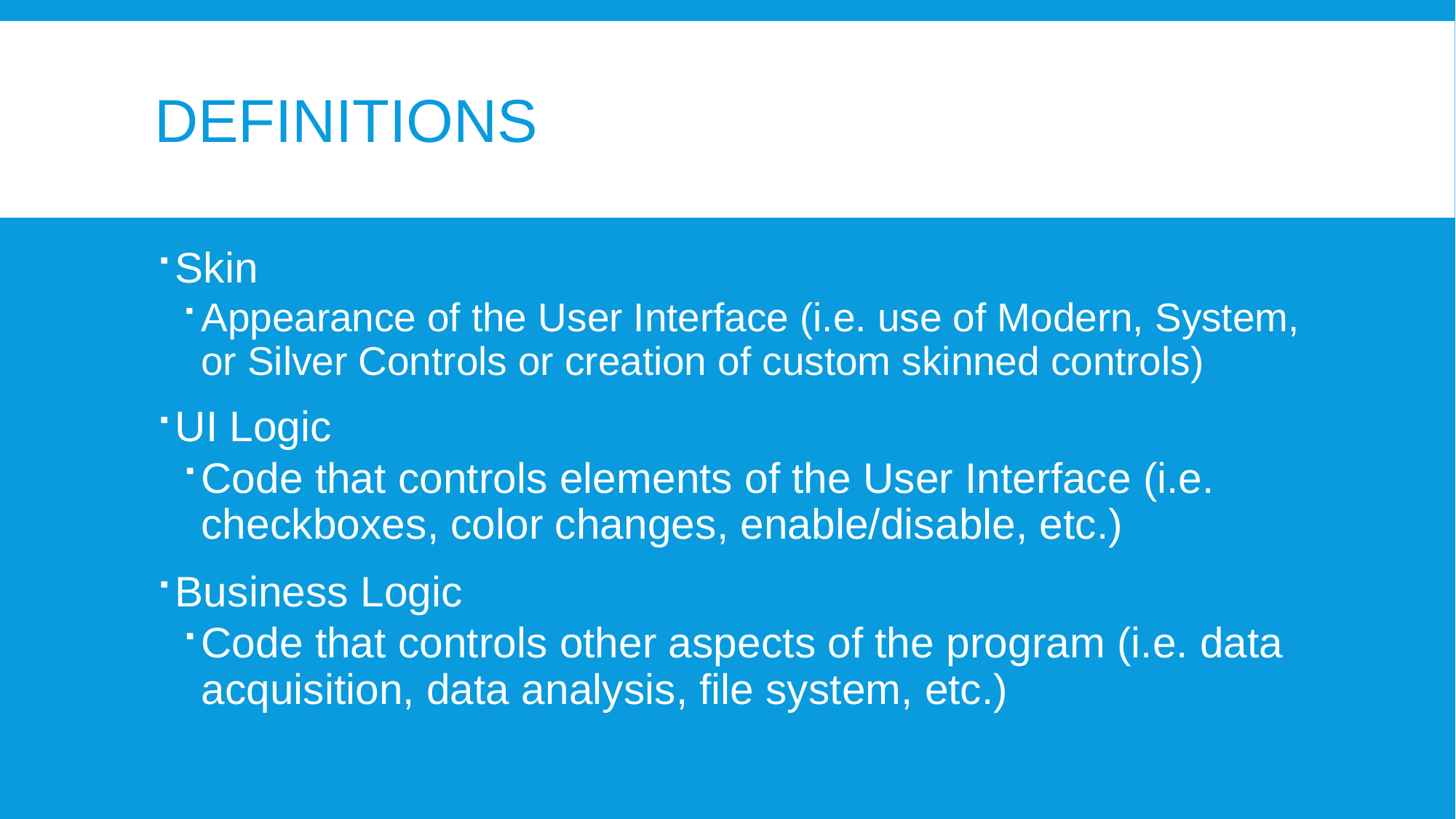

# Definitions
Skin
Appearance of the User Interface (i.e. use of Modern, System, or Silver Controls or creation of custom skinned controls)
UI Logic
Code that controls elements of the User Interface (i.e. checkboxes, color changes, enable/disable, etc.)
Business Logic
Code that controls other aspects of the program (i.e. data acquisition, data analysis, file system, etc.)